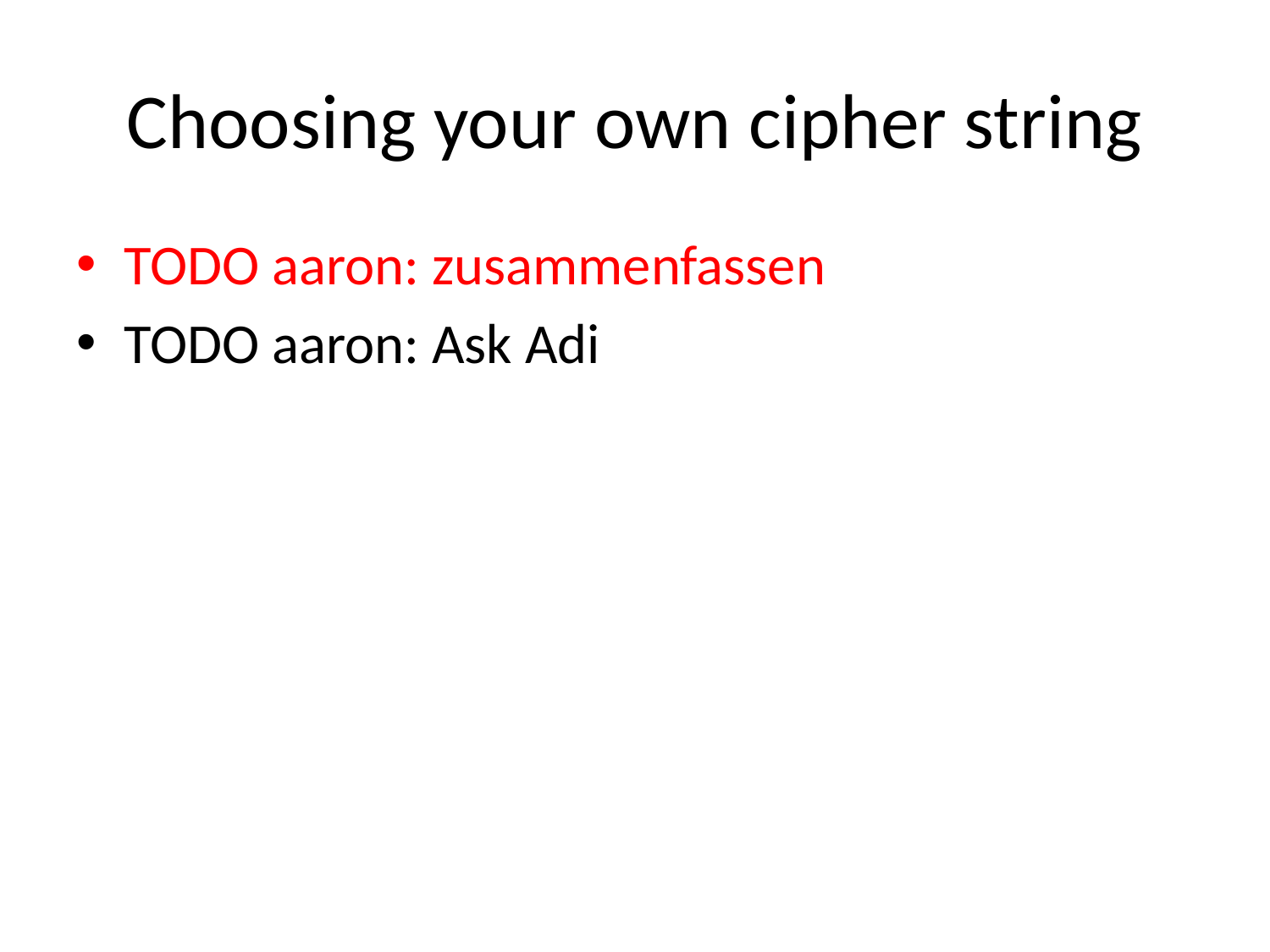

# Choosing your own cipher string
TODO aaron: zusammenfassen
TODO aaron: Ask Adi